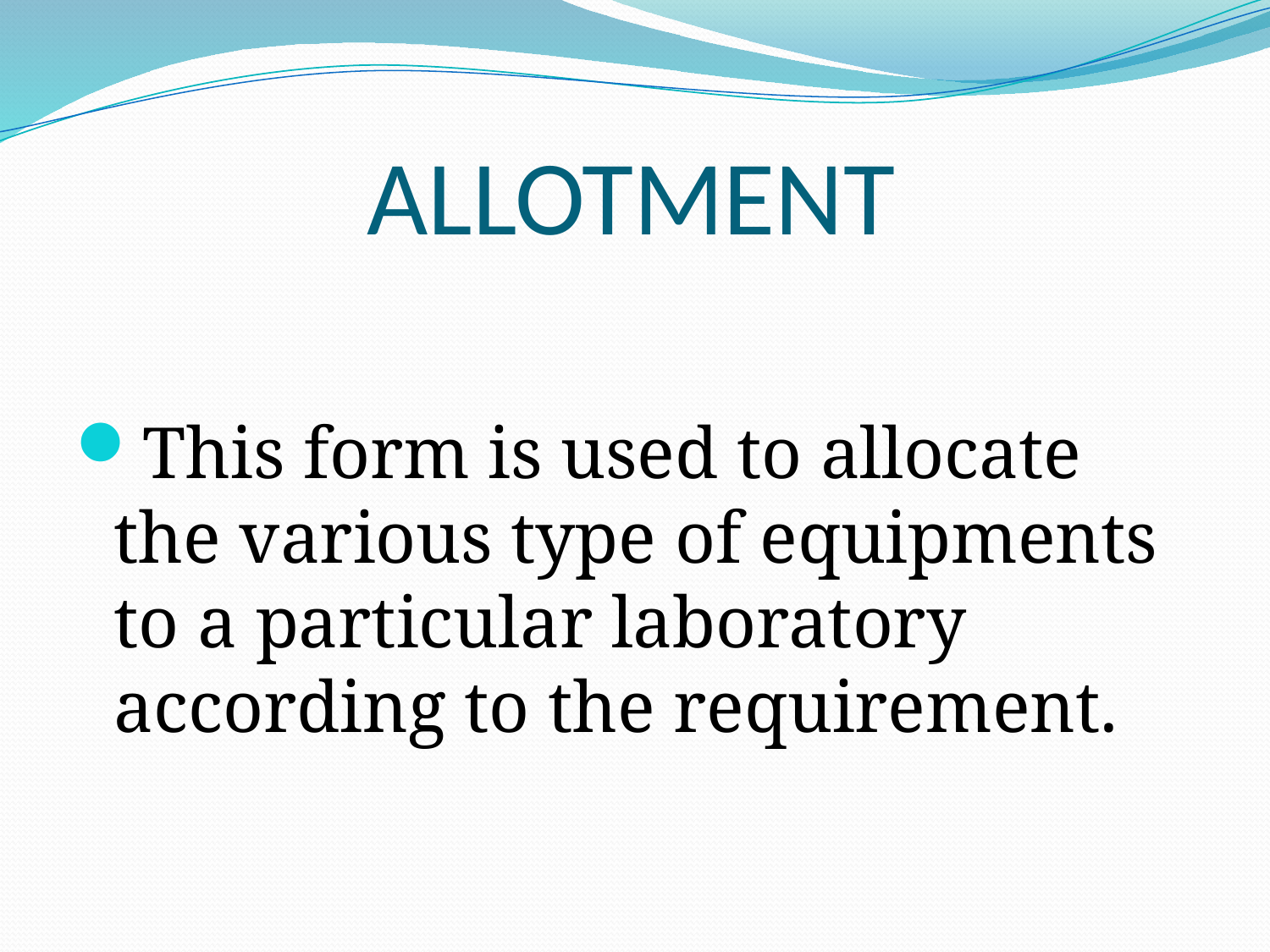

# ALLOTMENT

This form is used to allocate the various type of equipments to a particular laboratory according to the requirement.